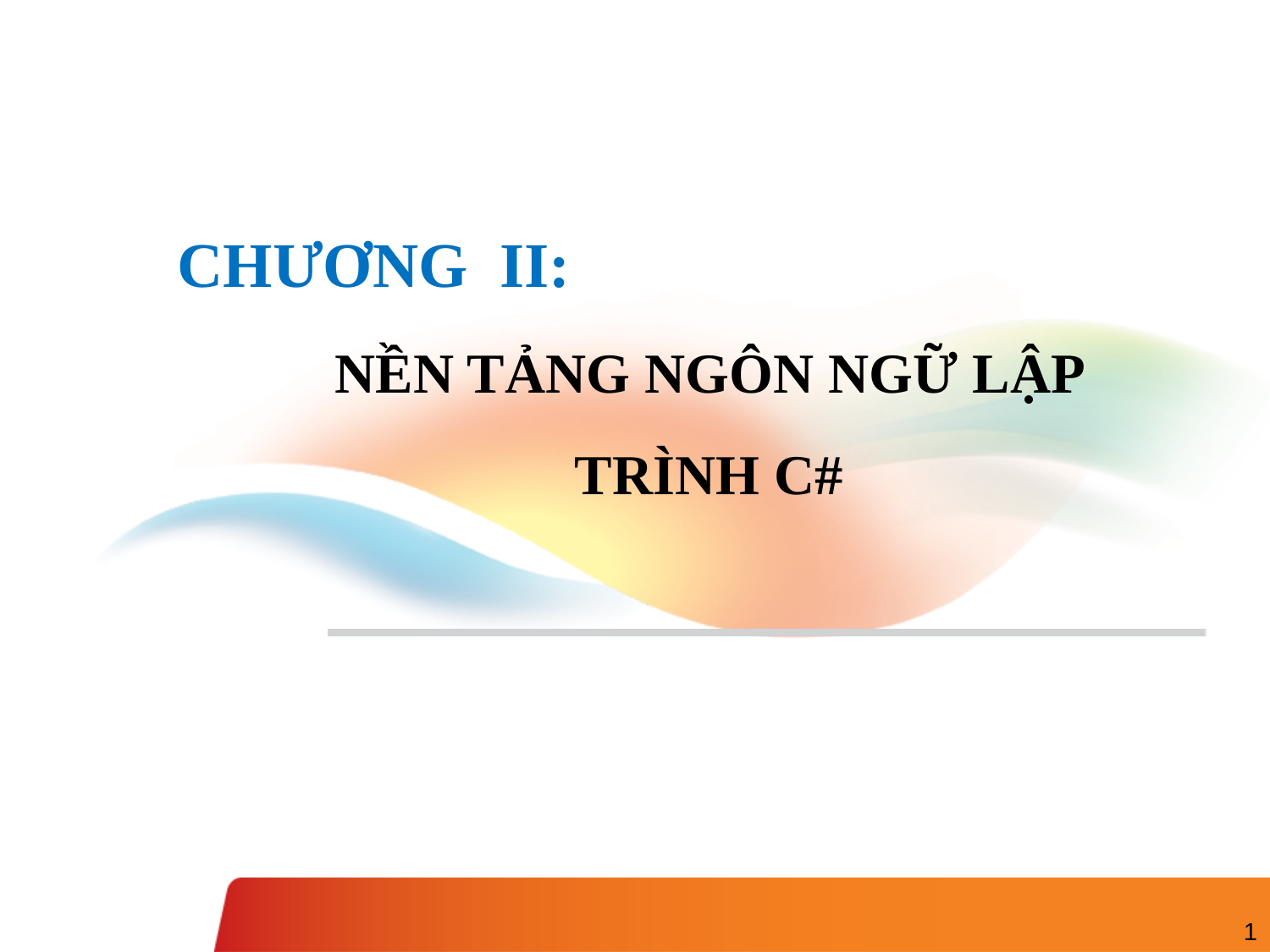

Chương  II:
# NỀN TẢNG NGÔN NGỮ LẬP TRÌNH C#
1